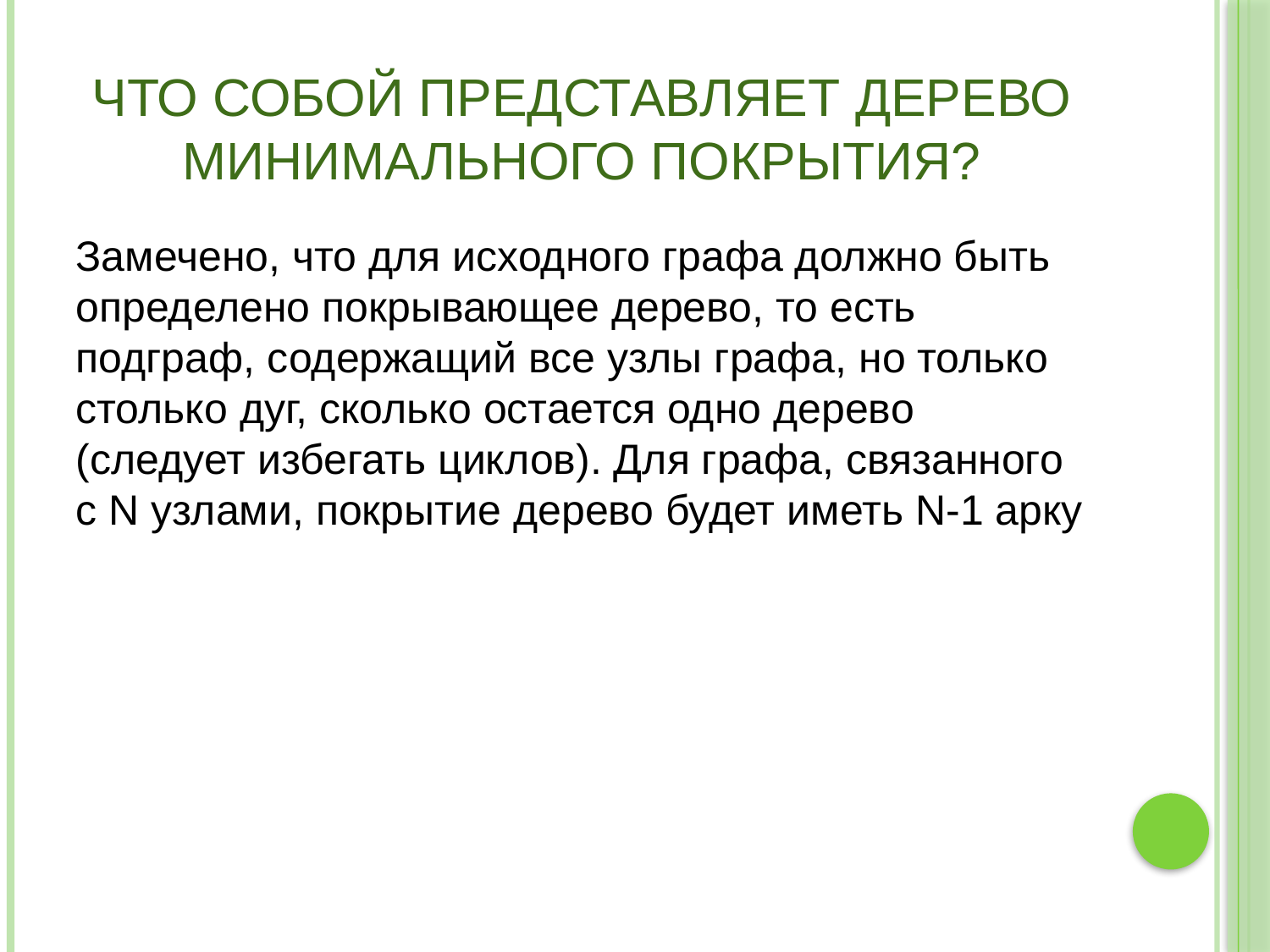

# Что собой представляет дерево минимального покрытия?
Замечено, что для исходного графа должно быть определено покрывающее дерево, то есть подграф, содержащий все узлы графа, но только столько дуг, сколько остается одно дерево (следует избегать циклов). Для графа, связанного с N узлами, покрытие дерево будет иметь N-1 арку